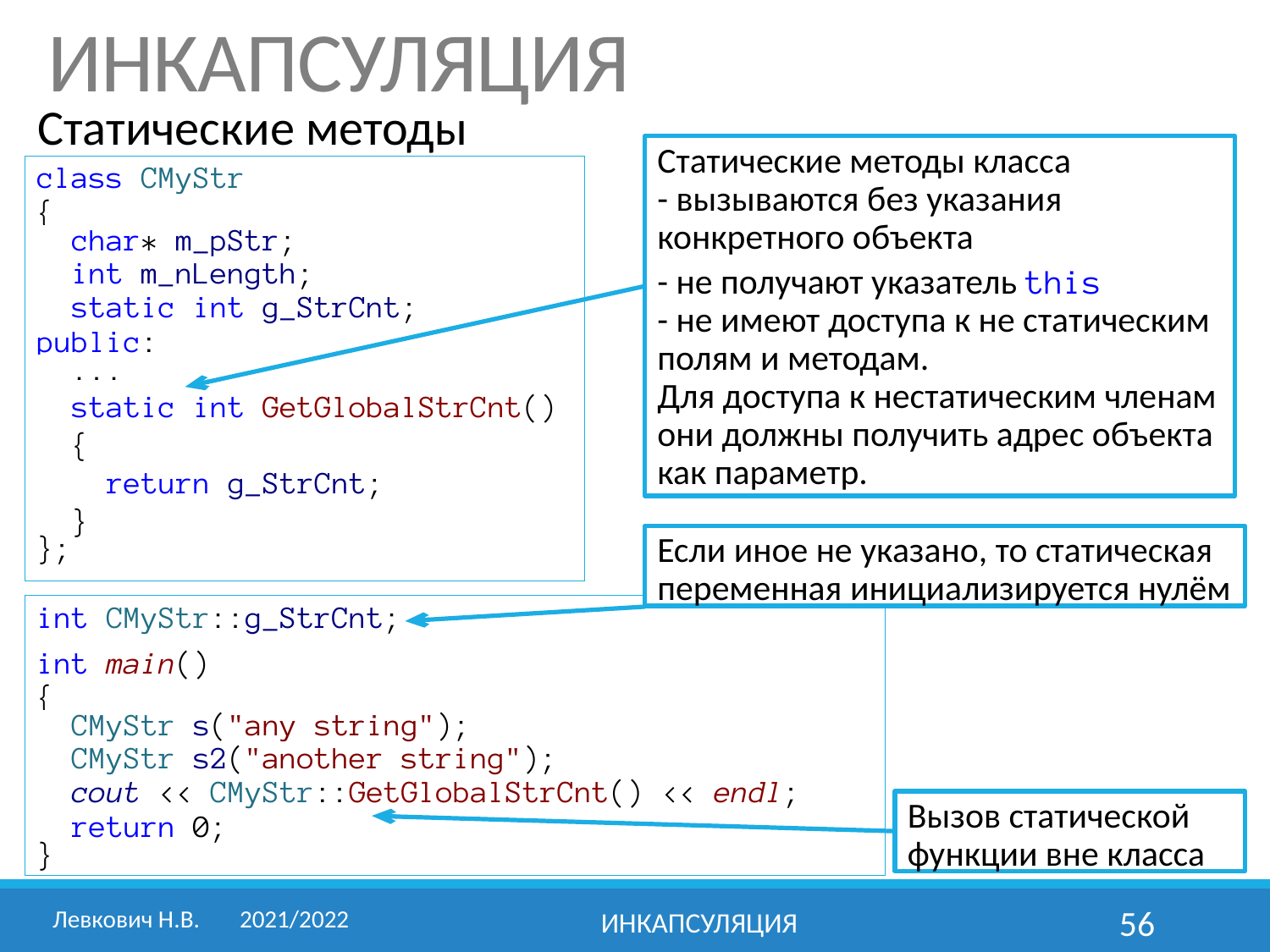

# ИНКАПСУЛЯЦИЯ
Статические методы

Статические методы класса
- вызываются без указания конкретного объекта
- не получают указатель this
- не имеют доступа к не статическим полям и методам.
Для доступа к нестатическим членам они должны получить адрес объекта как параметр.
class CMyStr
{
  char* m_pStr;
  int m_nLength;
  static int g_StrCnt;
public:
  ...
  static int GetGlobalStrCnt()
  {
    return g_StrCnt;
  }
};

Если иное не указано, то статическая переменная инициализируется нулём
int CMyStr::g_StrCnt;
int main()
{
  CMyStr s("any string");
  CMyStr s2("another string");
  cout << CMyStr::GetGlobalStrCnt() << endl;
  return 0;
}
Вызов статической функции вне класса
Левкович Н.В.	2021/2022
Инкапсуляция
56